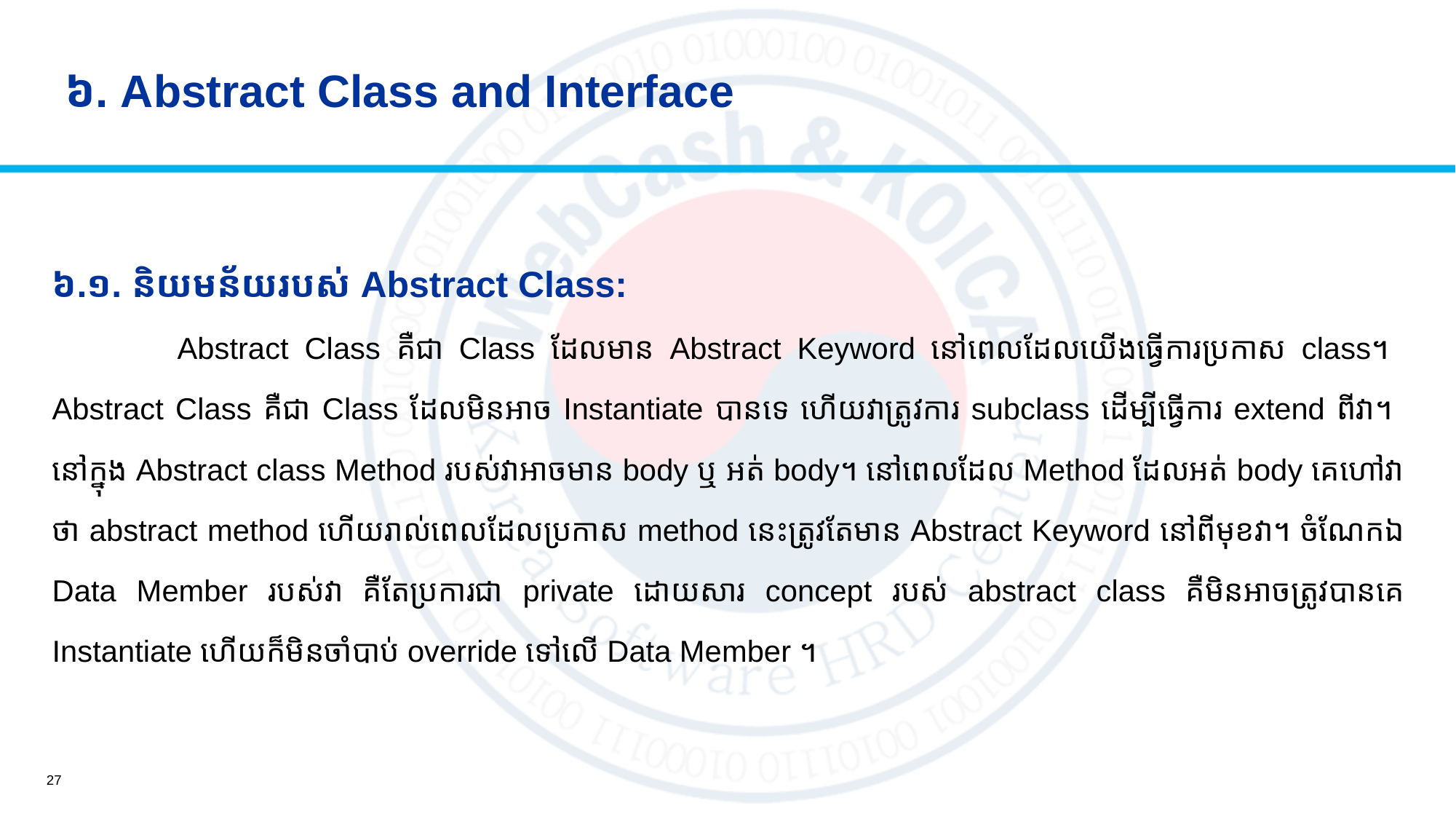

# ​ ៦. Abstract Class​ and Interface
៦.១. និយមន័យរបស់​ Abstract Class:
	 Abstract Class គឺជា Class ដែលមាន Abstract Keyword នៅពេលដែលយើងធ្វើការប្រកាស class។  Abstract Class គឺជា Class ដែលមិនអាច Instantiate បានទេ ហើយវាត្រូវការ subclass ដើម្បីធ្វើការ extend ពីវា។  នៅក្នុង Abstract class Method របស់វាអាចមាន body ឬ​ អត់​ body។ នៅពេលដែល Method ដែលអត់ body គេហៅវាថា abstract method ហើយរាល់ពេលដែលប្រកាស method នេះត្រូវតែមាន Abstract Keyword នៅពីមុខវា។ ចំណែកឯ Data Member របស់វា គឺតែប្រការជា private ដោយសារ concept របស់ abstract class គឺមិនអាចត្រូវបានគេ Instantiate ហើយក៏មិនចាំបាប់ override ទៅលើ Data Member ។
27